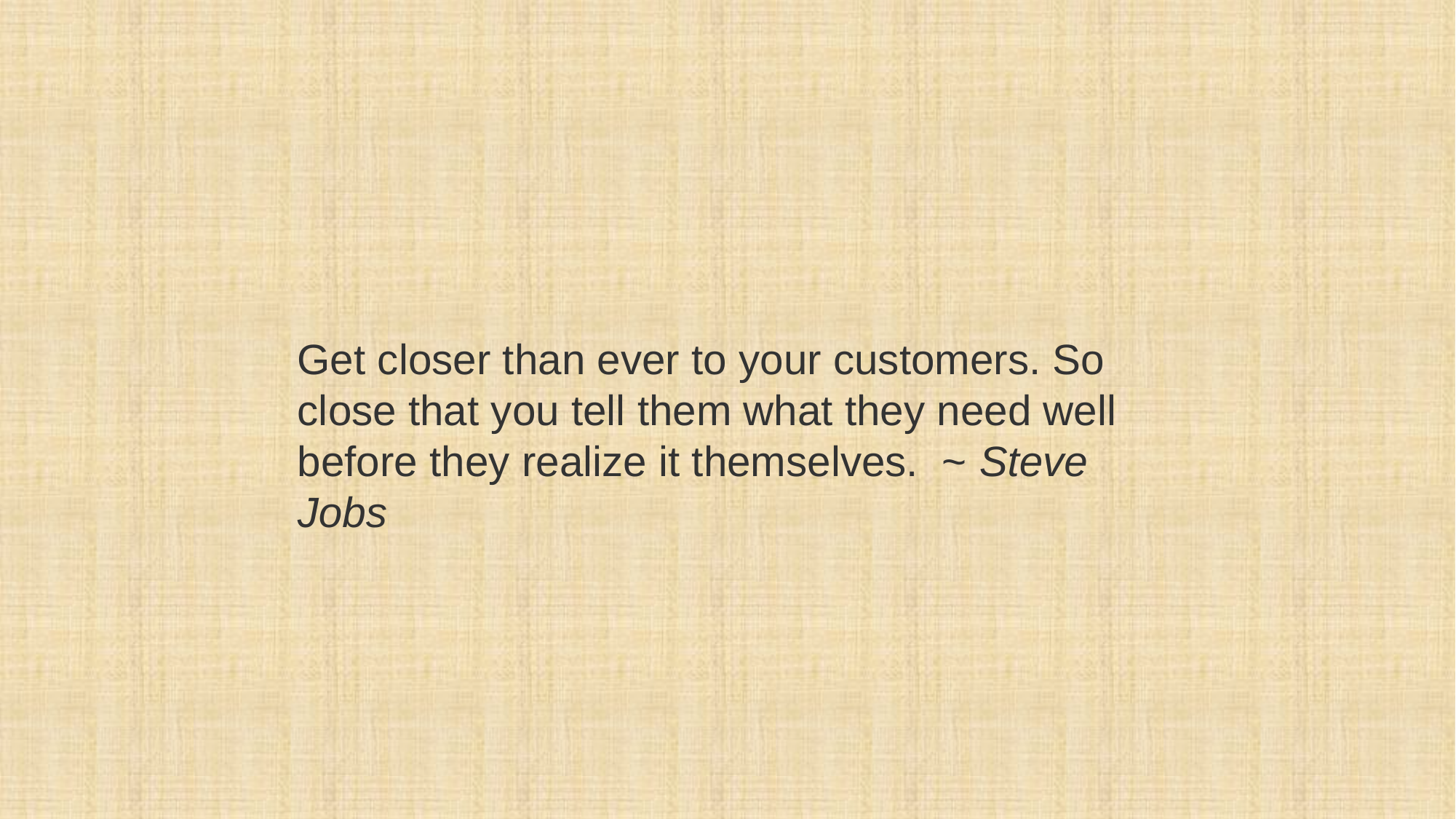

Get closer than ever to your customers. So close that you tell them what they need well before they realize it themselves.  ~ Steve Jobs